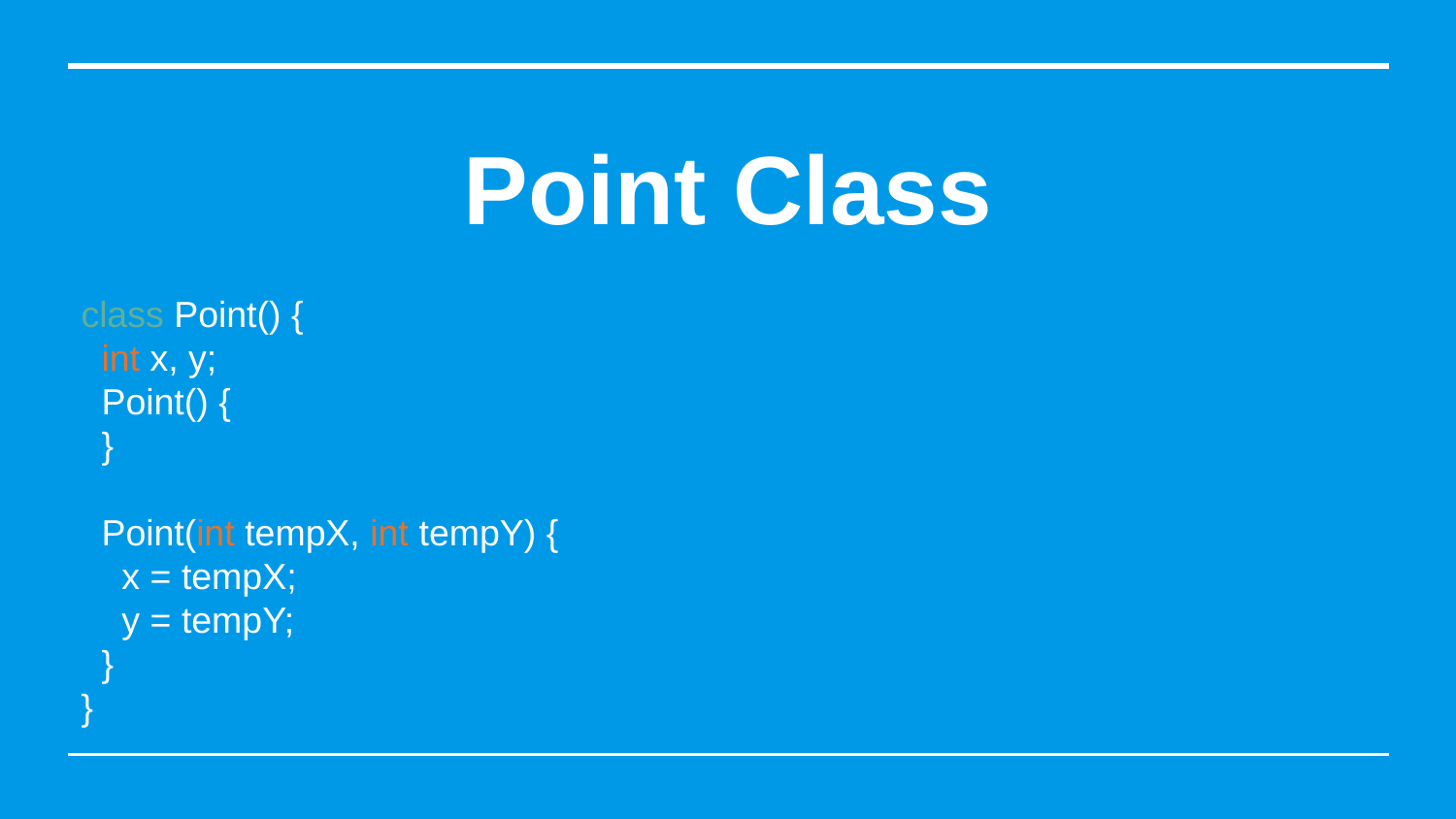

# Point Class
class Point() {
  int x, y;
  Point() {
  }

  Point(int tempX, int tempY) {
    x = tempX;
    y = tempY;
  }
}